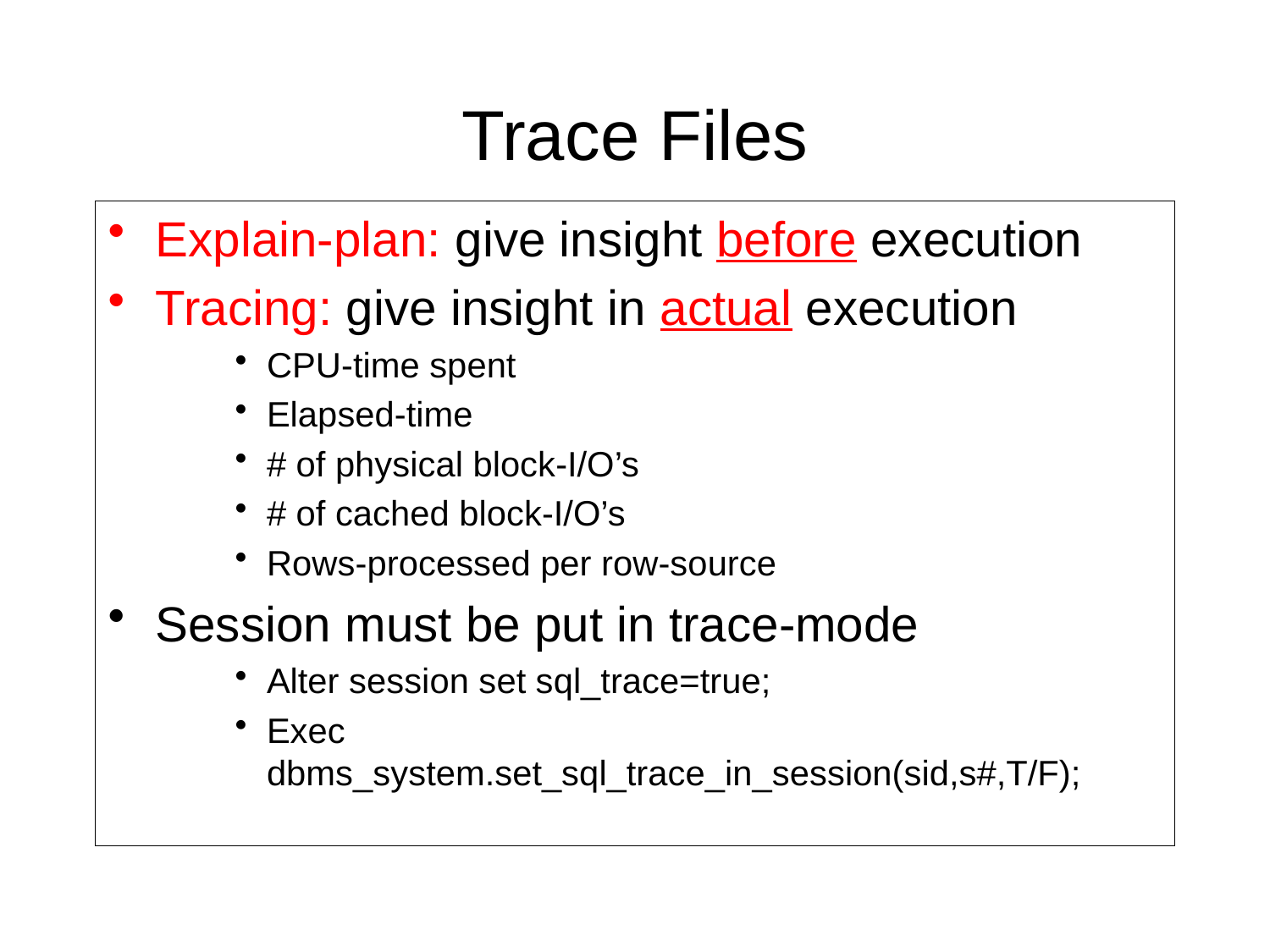

# Trace Files
Explain-plan: give insight before execution
Tracing: give insight in actual execution
CPU-time spent
Elapsed-time
# of physical block-I/O’s
# of cached block-I/O’s
Rows-processed per row-source
Session must be put in trace-mode
Alter session set sql_trace=true;
Exec dbms_system.set_sql_trace_in_session(sid,s#,T/F);